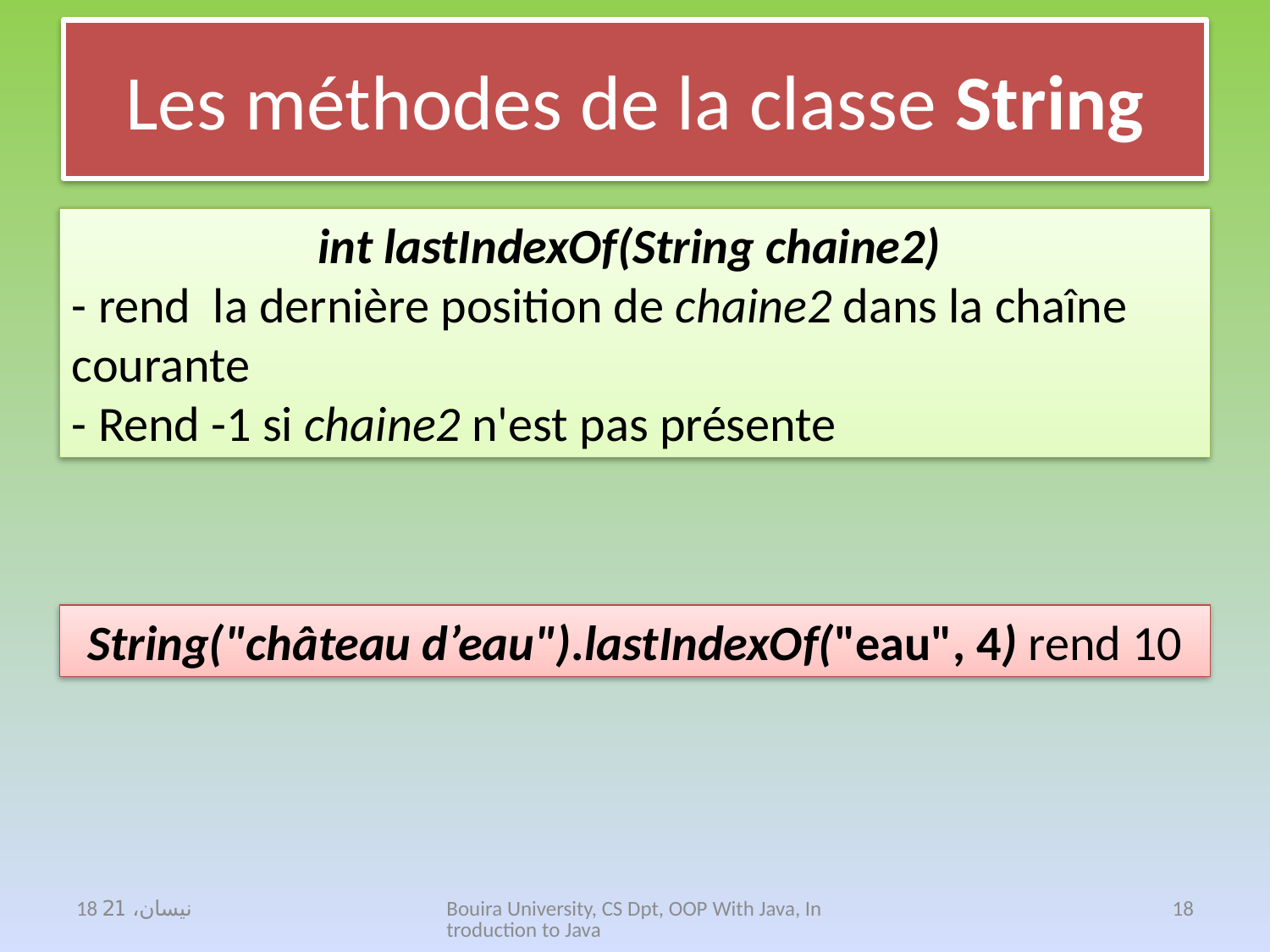

# Les méthodes de la classe String
int lastIndexOf(String chaine2)
- rend  la dernière position de chaine2 dans la chaîne courante
- Rend -1 si chaine2 n'est pas présente
String("château d’eau").lastIndexOf("eau", 4) rend 10
18 نيسان، 21
Bouira University, CS Dpt, OOP With Java, Introduction to Java
18